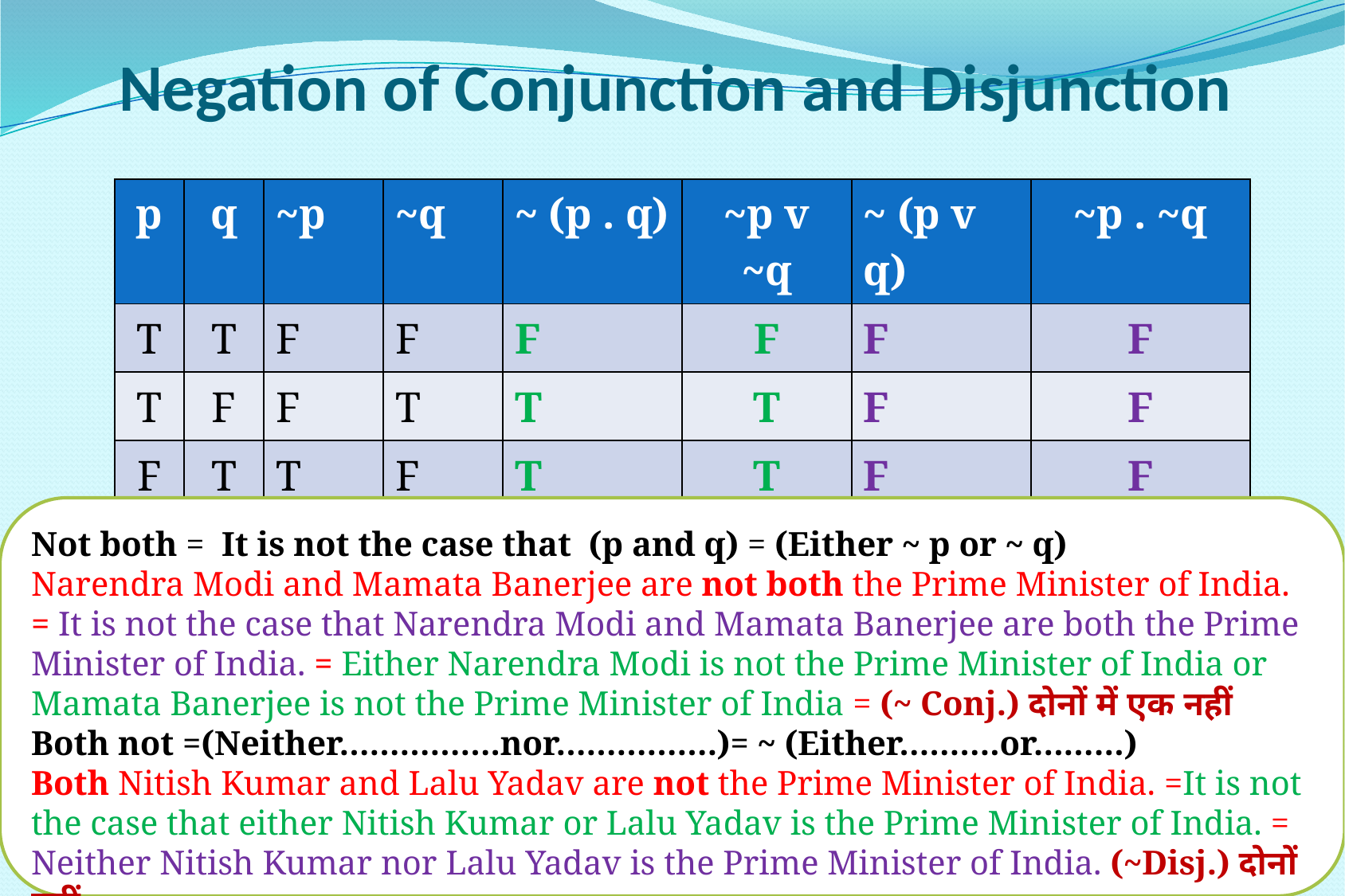

# Negation of Conjunction and Disjunction
| p | q | ~p | ~q | ~ (p . q) | ~p v ~q | ~ (p v q) | ~p . ~q |
| --- | --- | --- | --- | --- | --- | --- | --- |
| T | T | F | F | F | F | F | F |
| T | F | F | T | T | T | F | F |
| F | T | T | F | T | T | F | F |
| F | F | T | T | T | T | T | T |
Not both =  It is not the case that  (p and q) = (Either ~ p or ~ q)
Narendra Modi and Mamata Banerjee are not both the Prime Minister of India. = It is not the case that Narendra Modi and Mamata Banerjee are both the Prime Minister of India. = Either Narendra Modi is not the Prime Minister of India or Mamata Banerjee is not the Prime Minister of India = (~ Conj.) दोनों में एक नहीं
Both not =(Neither…………….nor…………….)= ~ (Either……….or………)
Both Nitish Kumar and Lalu Yadav are not the Prime Minister of India. =It is not the case that either Nitish Kumar or Lalu Yadav is the Prime Minister of India. = Neither Nitish Kumar nor Lalu Yadav is the Prime Minister of India. (~Disj.) दोनों नहीं